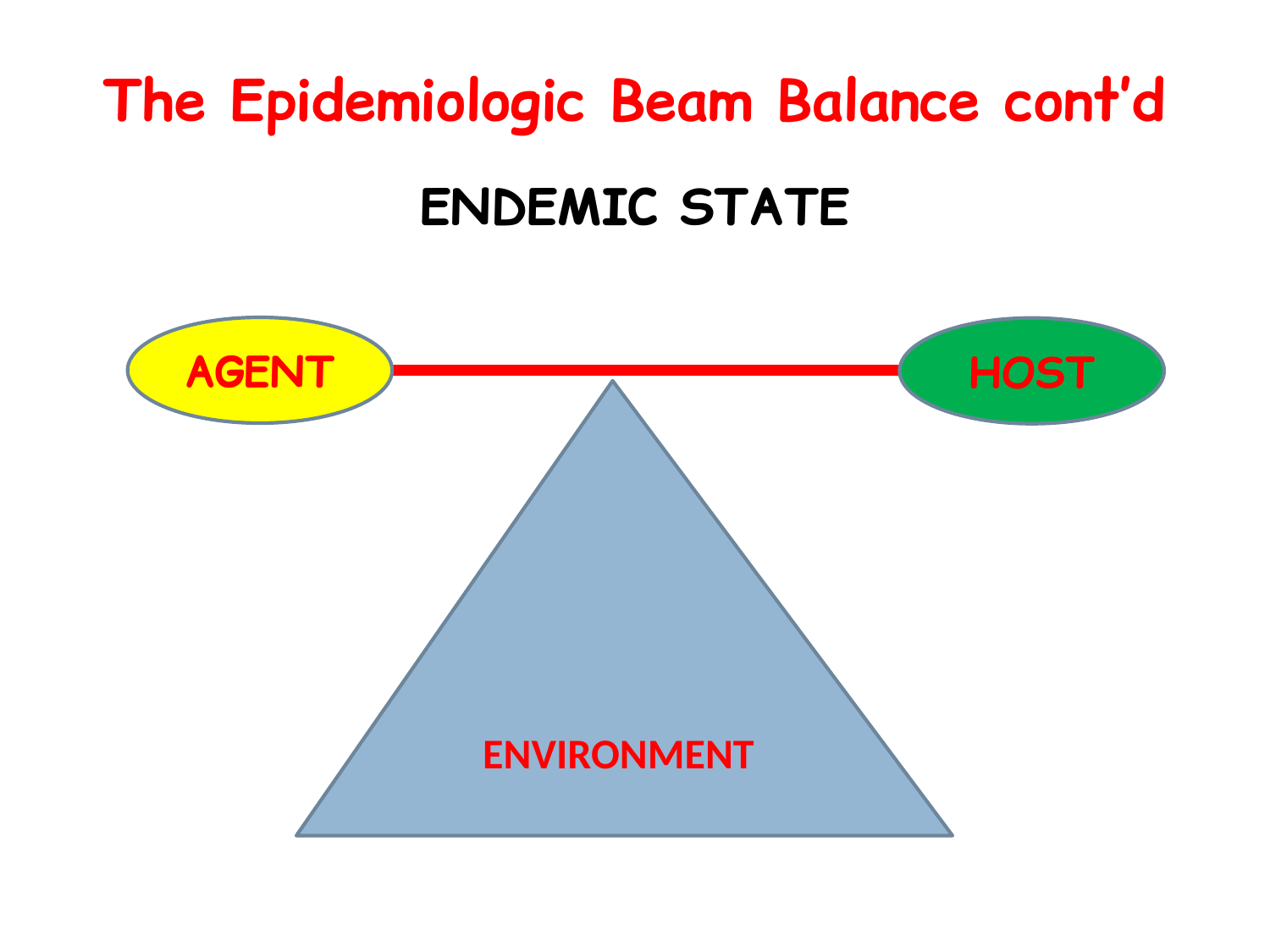

# The Epidemiologic Beam Balance cont’d
ENDEMIC STATE

AGENT
HOST

ENVIRONMENT